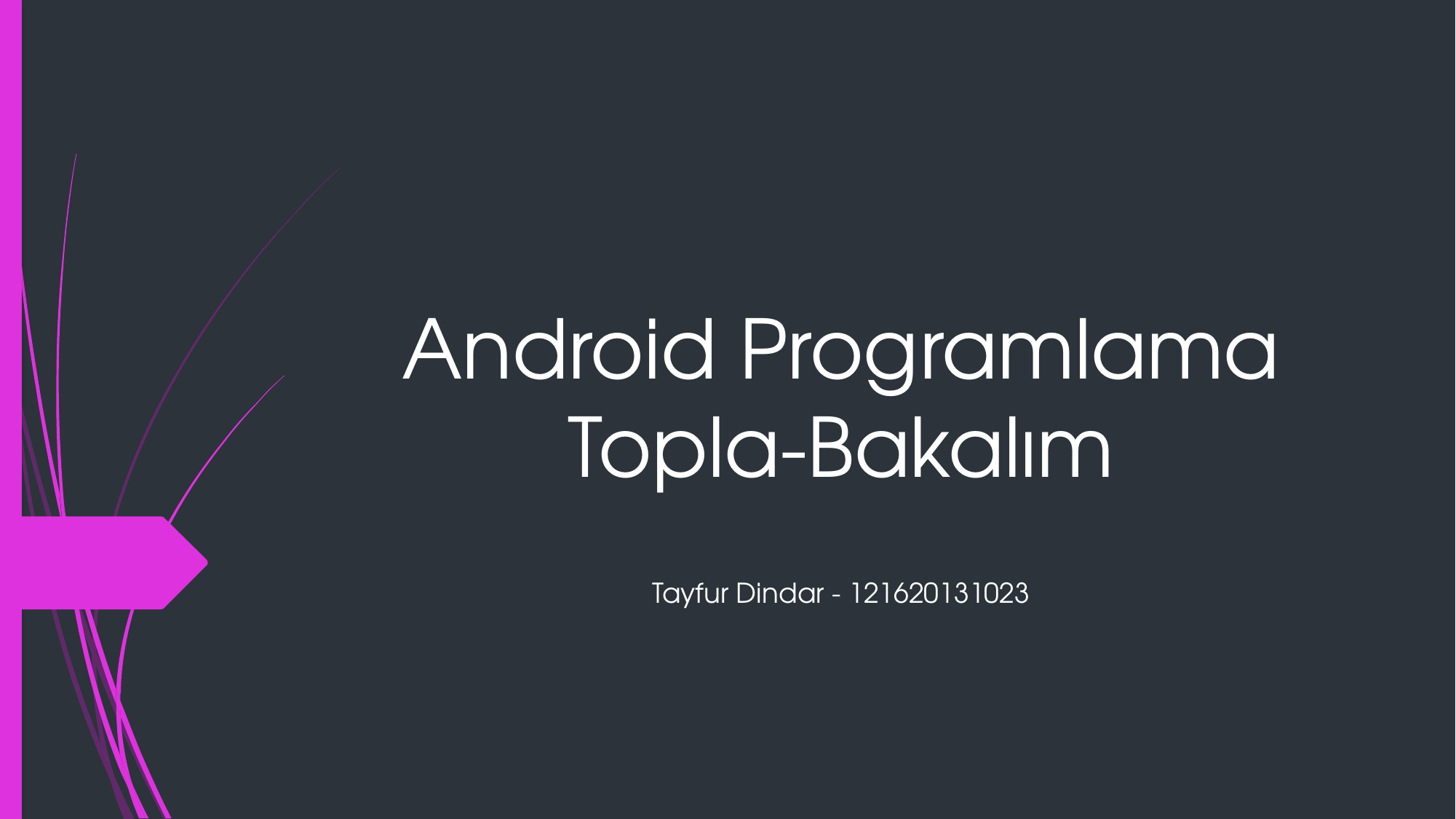

# Android Programlama Topla-Bakalım
Tayfur Dindar - 121620131023